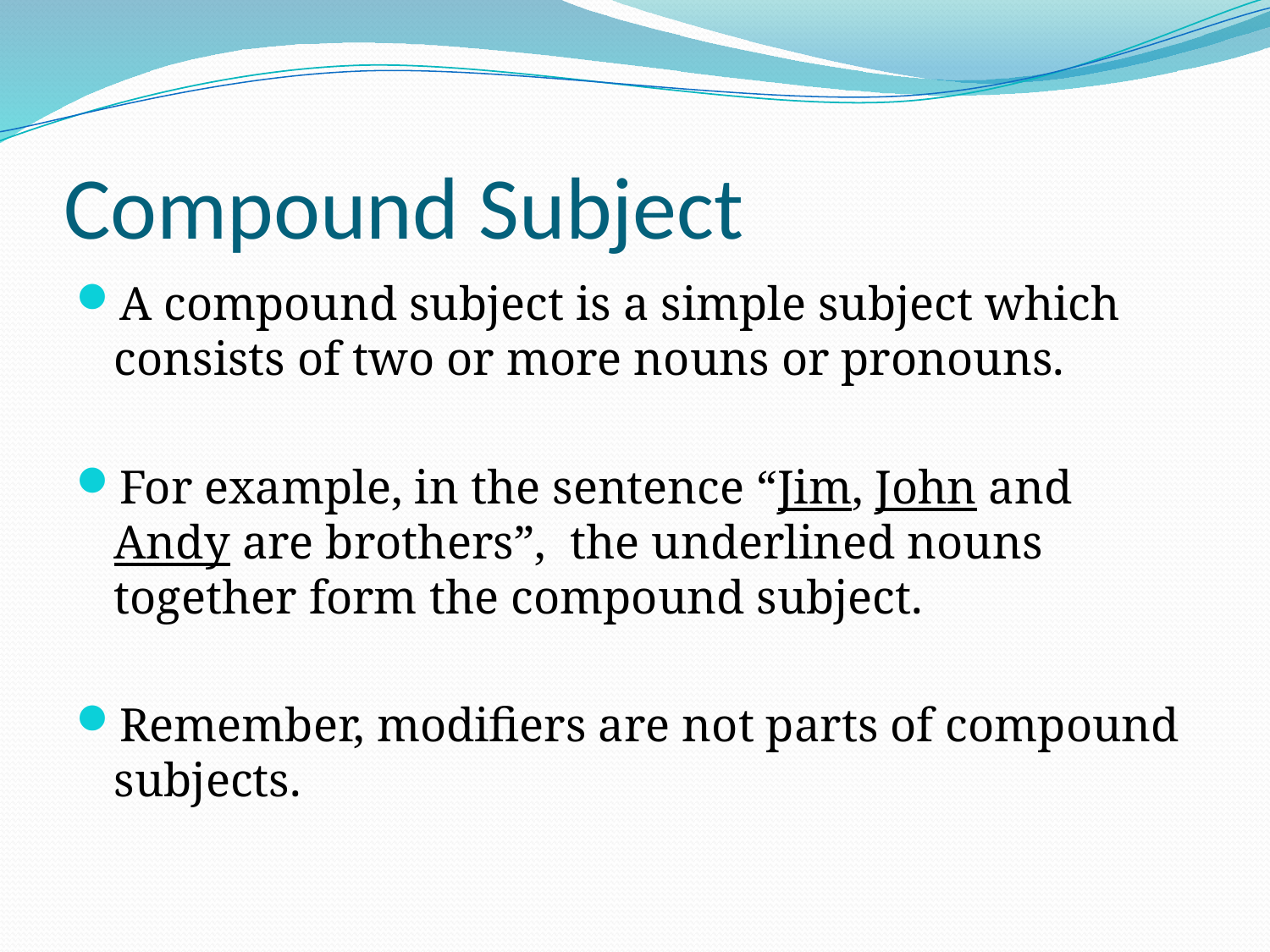

# Compound Subject
A compound subject is a simple subject which consists of two or more nouns or pronouns.

For example, in the sentence “Jim, John and Andy are brothers”,  the underlined nouns together form the compound subject.

Remember, modifiers are not parts of compound subjects.